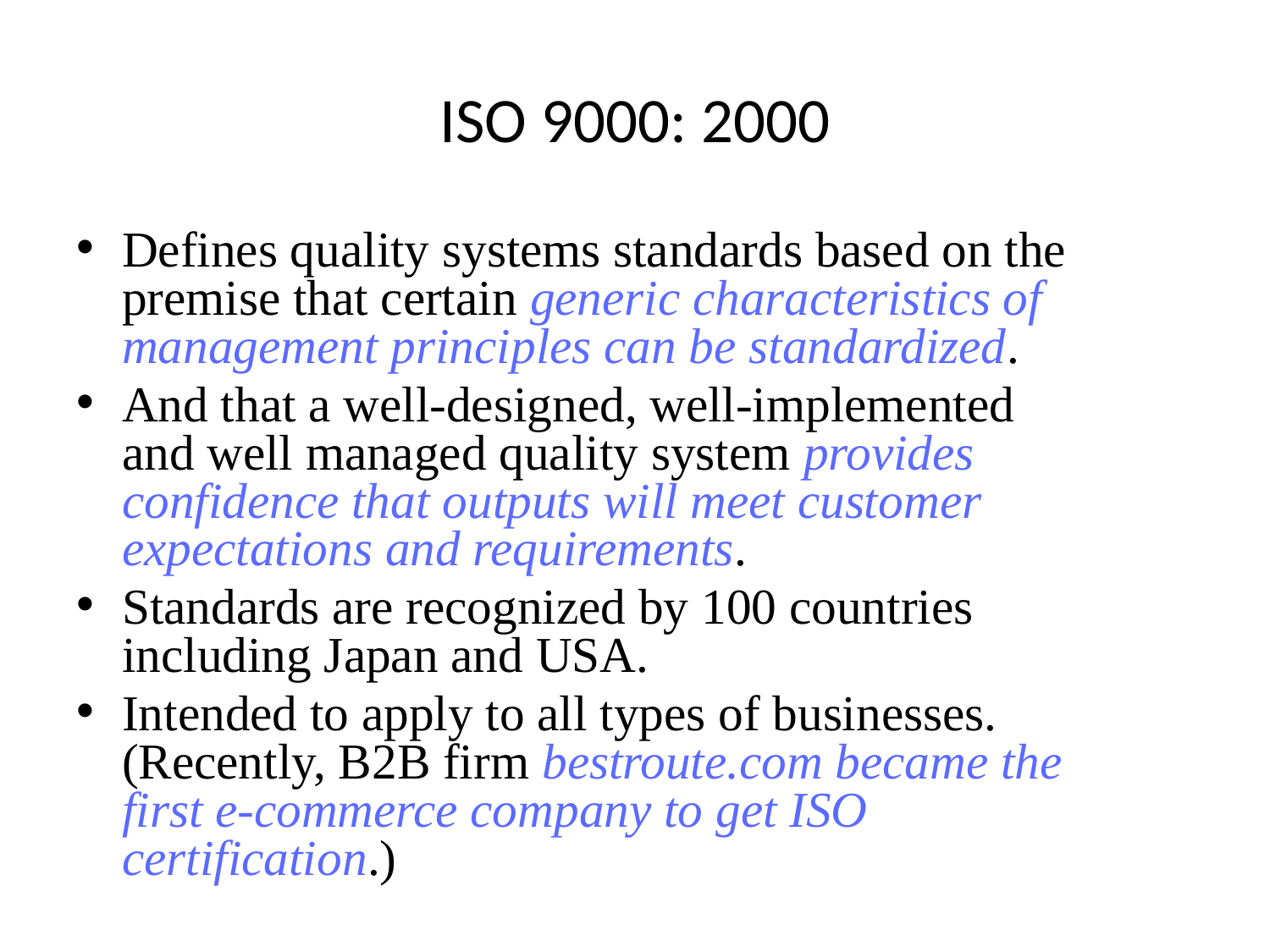

# ISO 9000: 2000
Defines quality systems standards based on the premise that certain generic characteristics of management principles can be standardized.
And that a well-designed, well-implemented and well managed quality system provides confidence that outputs will meet customer expectations and requirements.
Standards are recognized by 100 countries including Japan and USA.
Intended to apply to all types of businesses. (Recently, B2B firm bestroute.com became the first e-commerce company to get ISO certification.)
2